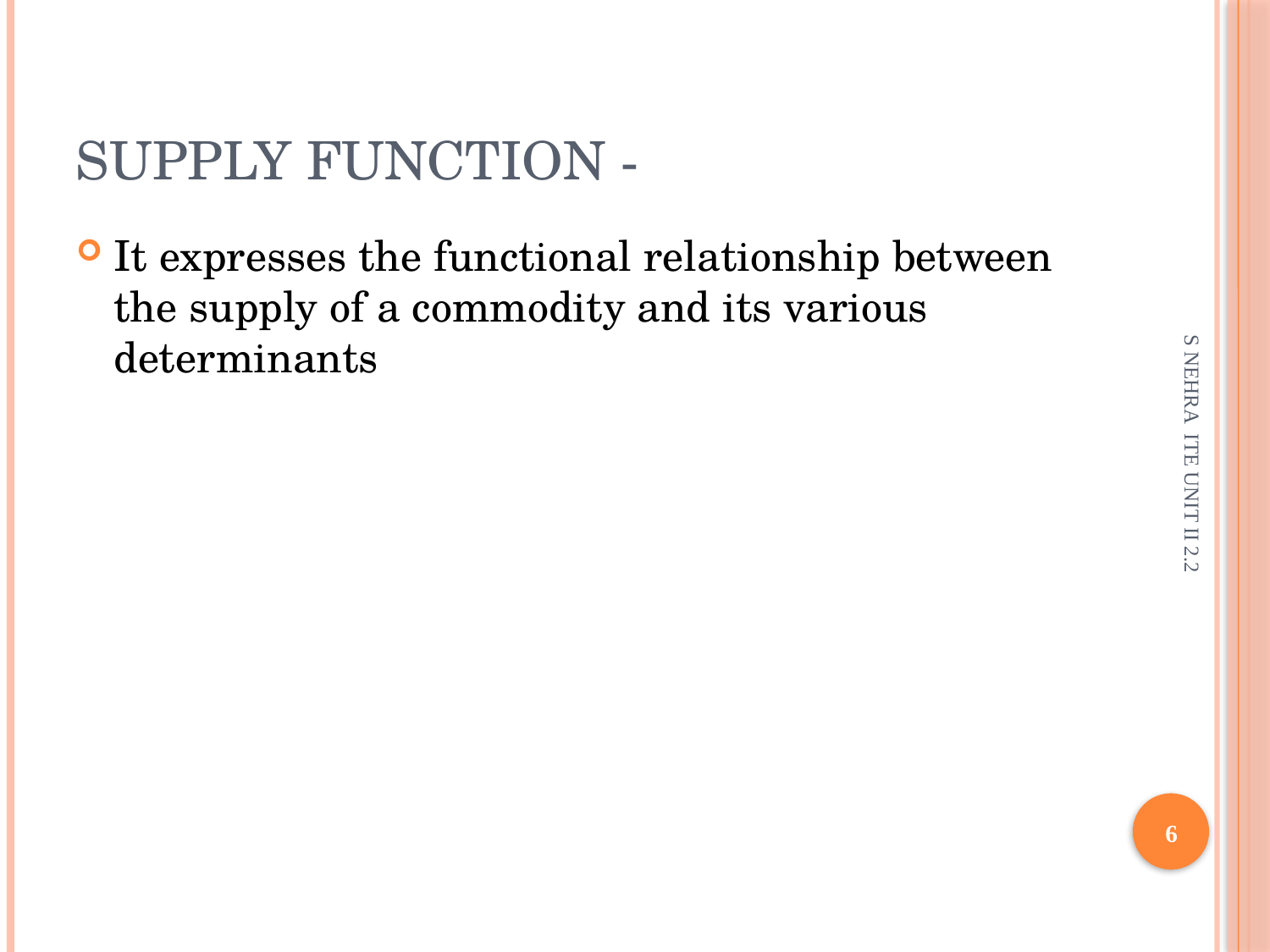

# Supply function -
It expresses the functional relationship between the supply of a commodity and its various determinants
S NEHRA  ITE UNIT II 2.2
6